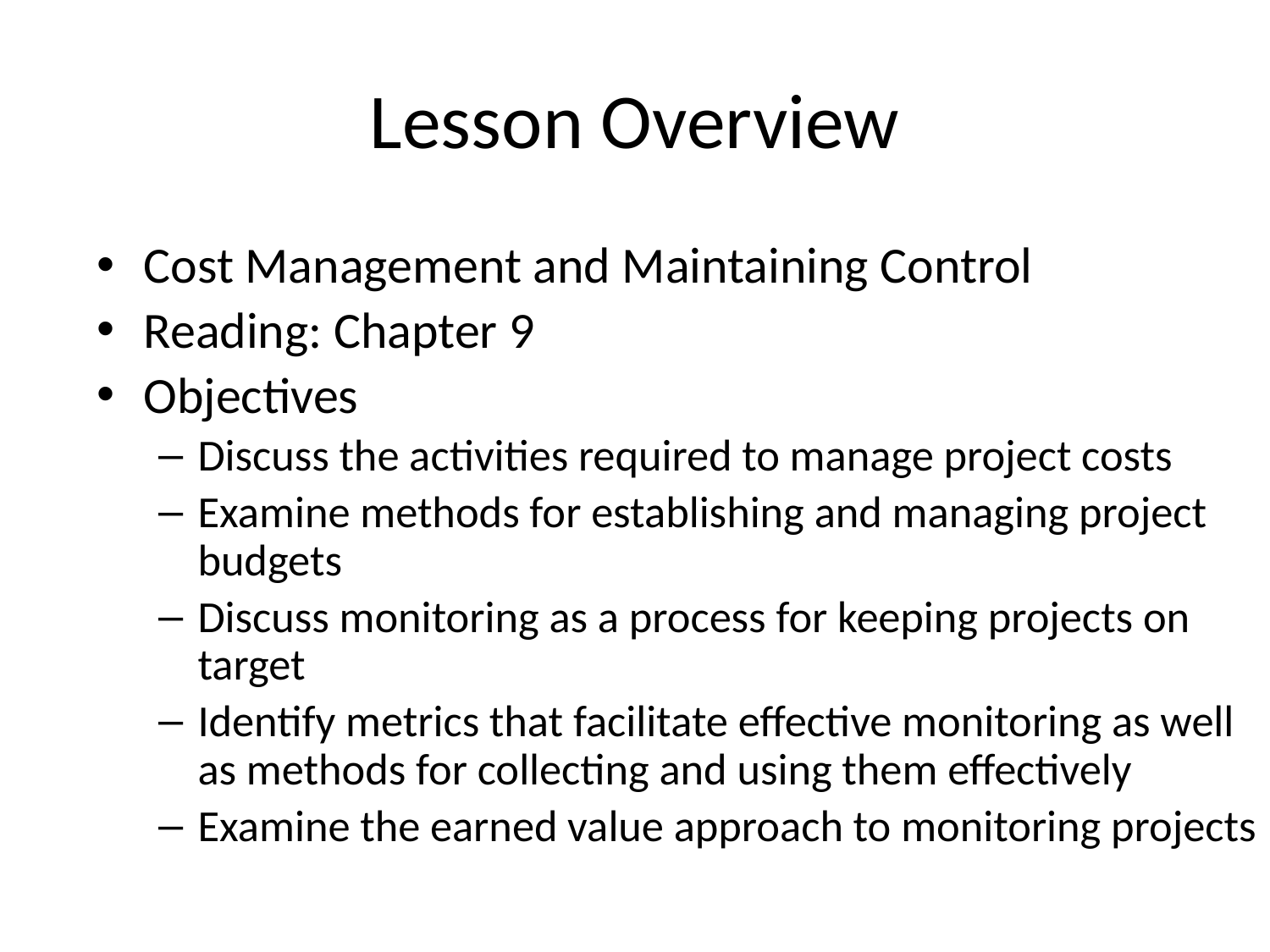

# Lesson Overview
Cost Management and Maintaining Control
Reading: Chapter 9
Objectives
Discuss the activities required to manage project costs
Examine methods for establishing and managing project budgets
Discuss monitoring as a process for keeping projects on target
Identify metrics that facilitate effective monitoring as well as methods for collecting and using them effectively
Examine the earned value approach to monitoring projects